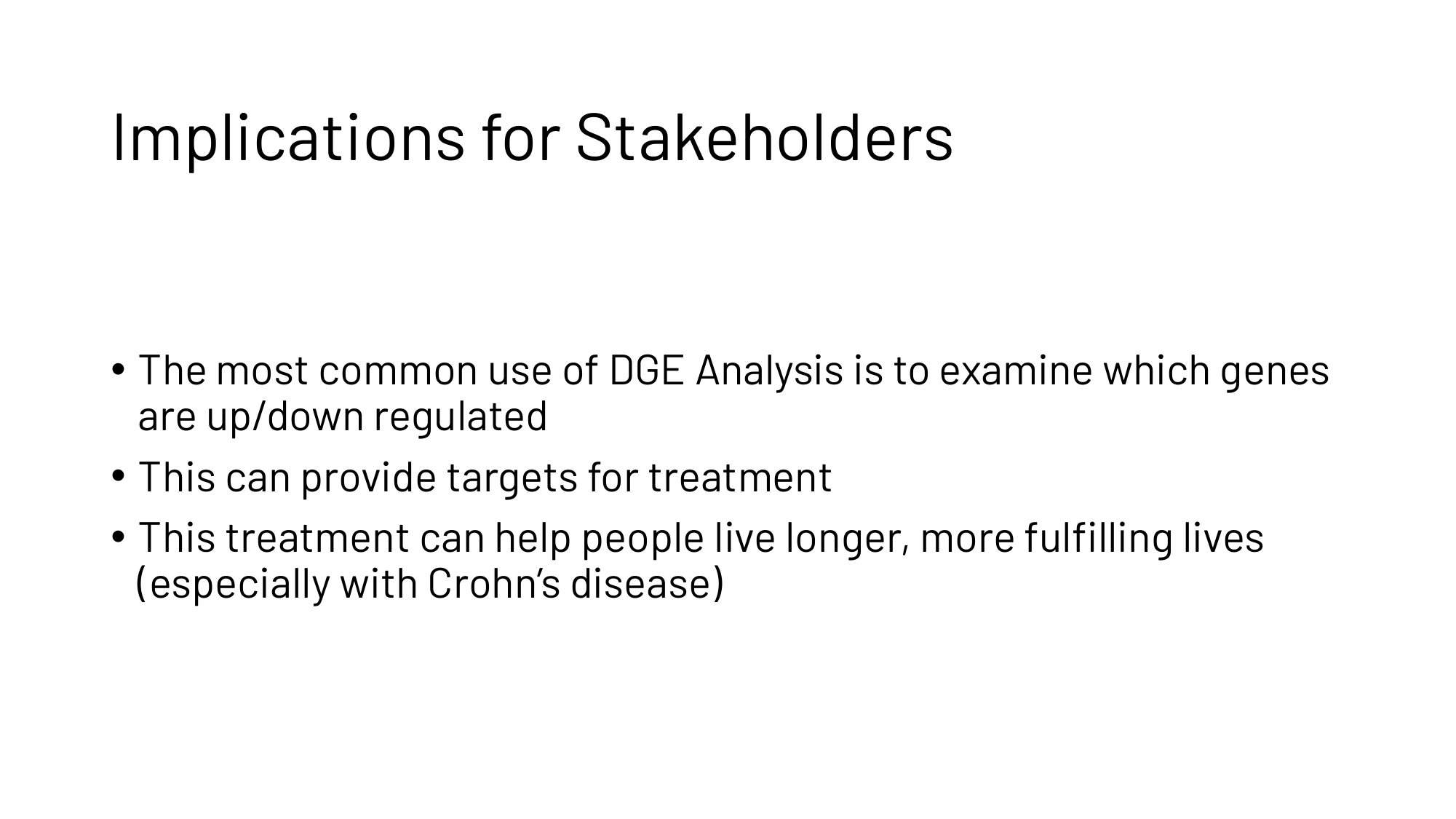

Implications for Stakeholders
The most common use of DGE Analysis is to examine which genes are up/down regulated
This can provide targets for treatment
This treatment can help people live longer, more fulfilling lives (especially with Crohn’s disease)